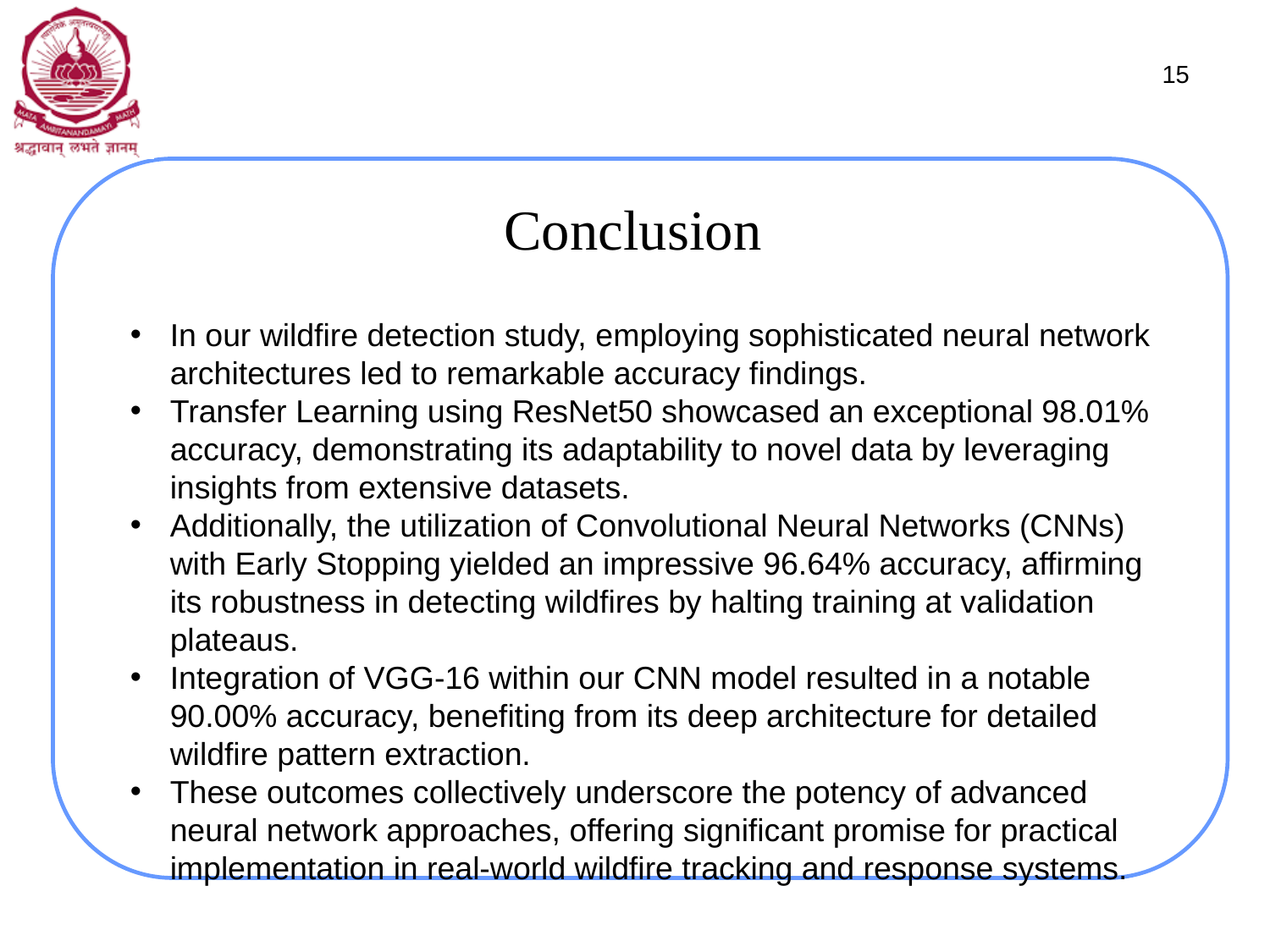

15
# Conclusion
In our wildfire detection study, employing sophisticated neural network architectures led to remarkable accuracy findings.
Transfer Learning using ResNet50 showcased an exceptional 98.01% accuracy, demonstrating its adaptability to novel data by leveraging insights from extensive datasets.
Additionally, the utilization of Convolutional Neural Networks (CNNs) with Early Stopping yielded an impressive 96.64% accuracy, affirming its robustness in detecting wildfires by halting training at validation plateaus.
Integration of VGG-16 within our CNN model resulted in a notable 90.00% accuracy, benefiting from its deep architecture for detailed wildfire pattern extraction.
These outcomes collectively underscore the potency of advanced neural network approaches, offering significant promise for practical implementation in real-world wildfire tracking and response systems.